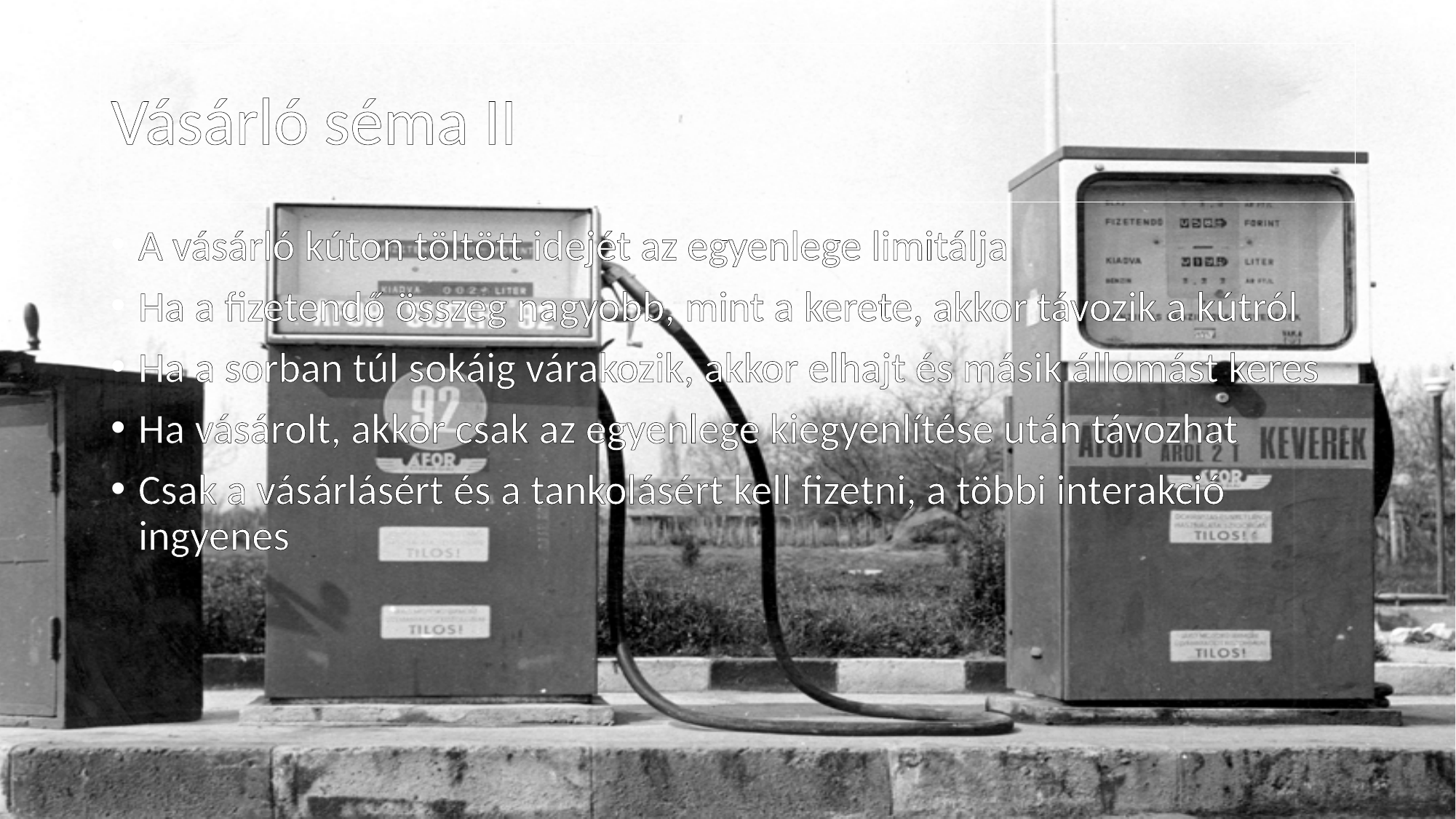

# Vásárló séma II
A vásárló kúton töltött idejét az egyenlege limitálja
Ha a fizetendő összeg nagyobb, mint a kerete, akkor távozik a kútról
Ha a sorban túl sokáig várakozik, akkor elhajt és másik állomást keres
Ha vásárolt, akkor csak az egyenlege kiegyenlítése után távozhat
Csak a vásárlásért és a tankolásért kell fizetni, a többi interakció ingyenes